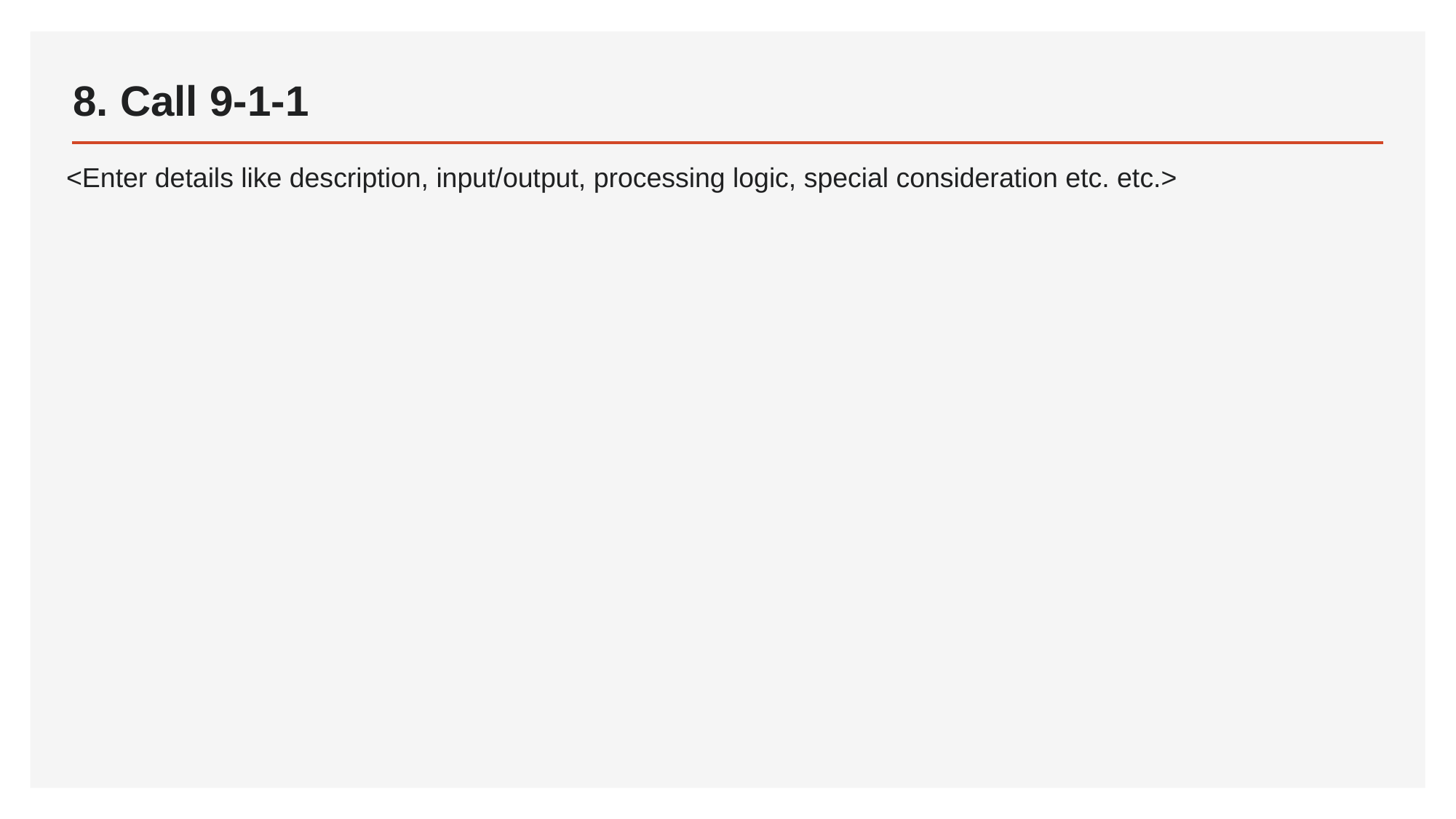

# 8. Call 9-1-1
<Enter details like description, input/output, processing logic, special consideration etc. etc.>